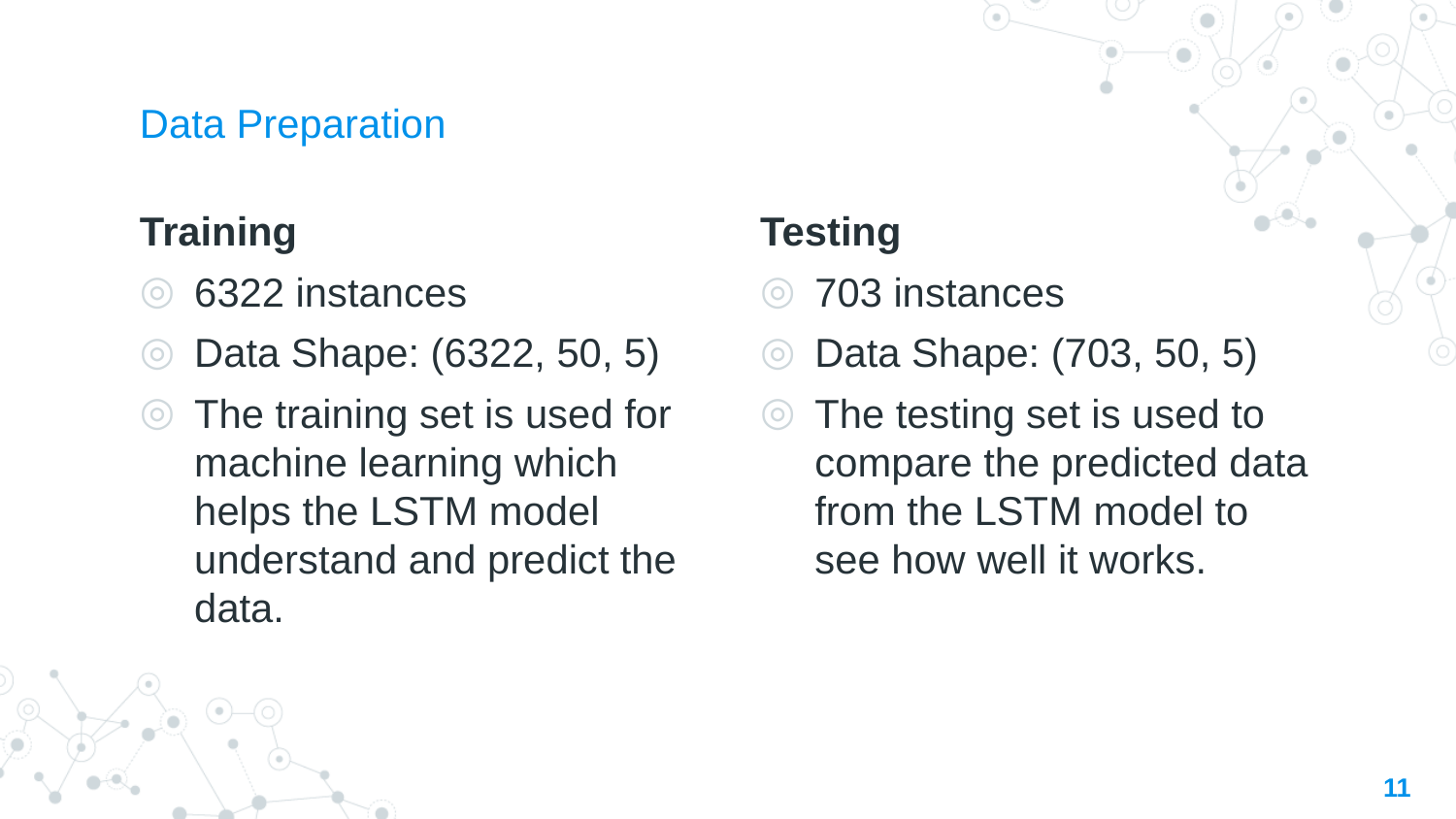

# Data Preparation
Training
6322 instances
Data Shape: (6322, 50, 5)
The training set is used for machine learning which helps the LSTM model understand and predict the data.
Testing
703 instances
Data Shape: (703, 50, 5)
The testing set is used to compare the predicted data from the LSTM model to see how well it works.
11